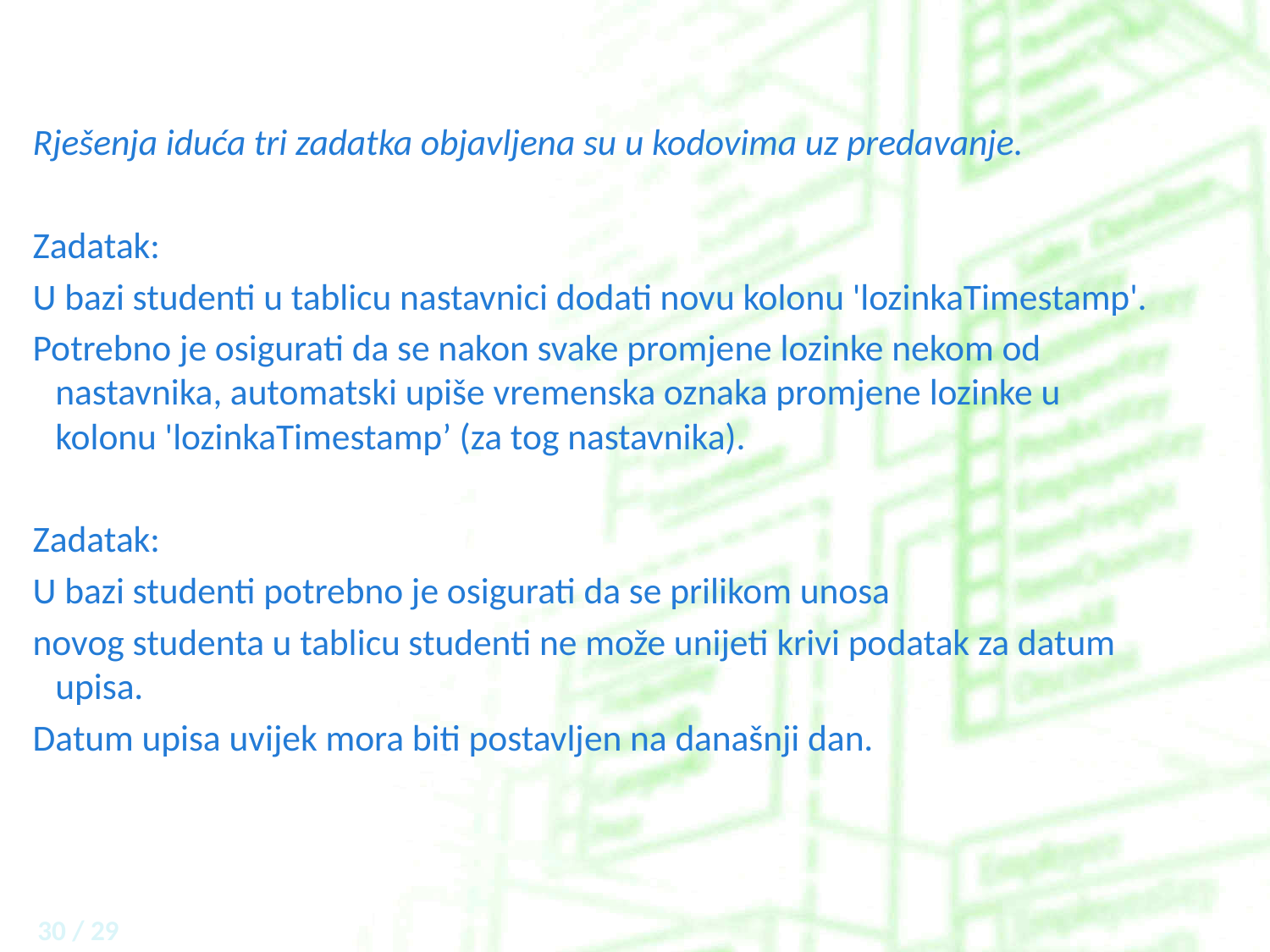

#
Rješenja iduća tri zadatka objavljena su u kodovima uz predavanje.

Zadatak:
U bazi studenti u tablicu nastavnici dodati novu kolonu 'lozinkaTimestamp'.
Potrebno je osigurati da se nakon svake promjene lozinke nekom od nastavnika, automatski upiše vremenska oznaka promjene lozinke u kolonu 'lozinkaTimestamp’ (za tog nastavnika).

Zadatak:
U bazi studenti potrebno je osigurati da se prilikom unosa
novog studenta u tablicu studenti ne može unijeti krivi podatak za datum upisa.
Datum upisa uvijek mora biti postavljen na današnji dan.